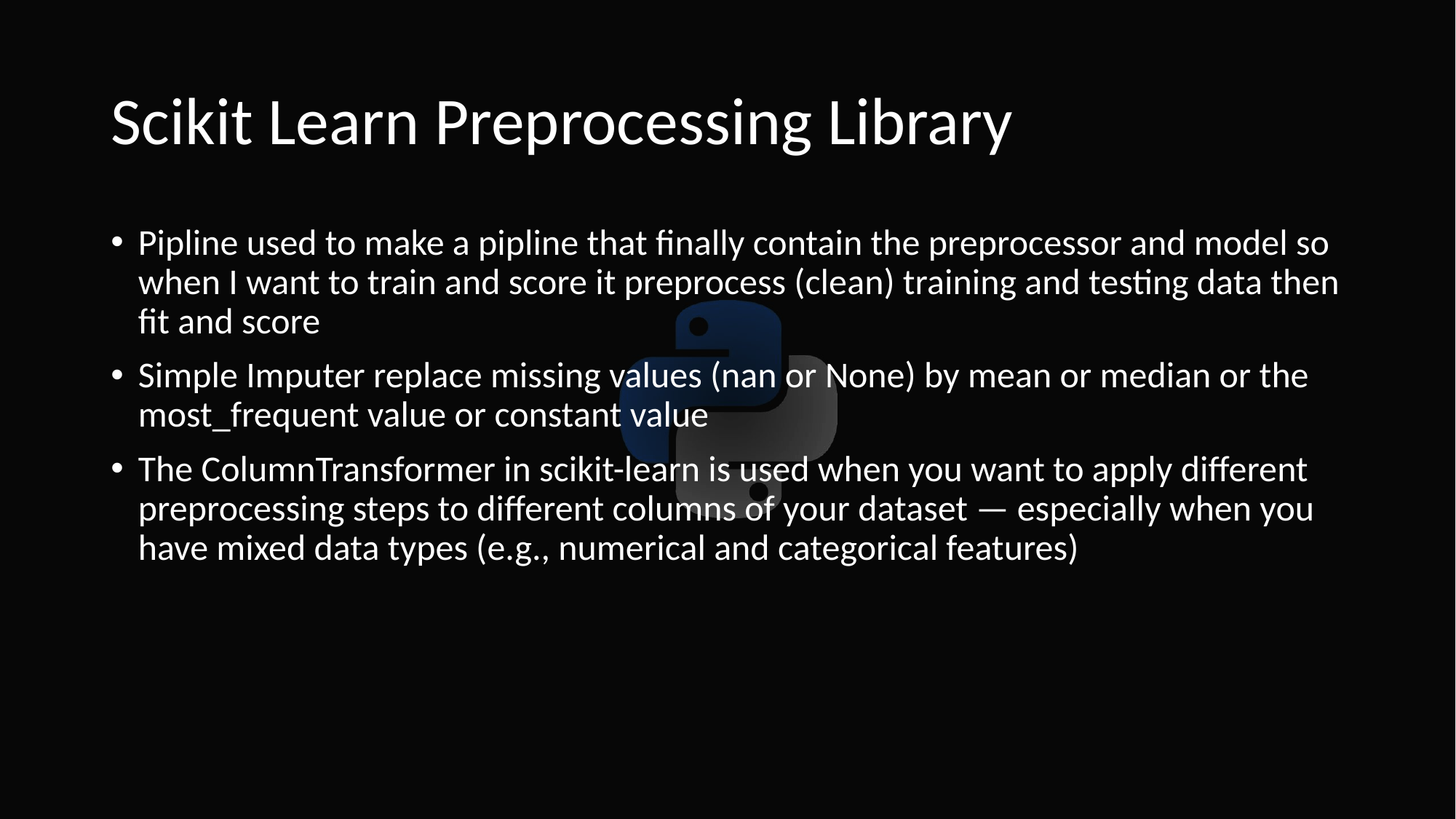

# Scikit Learn Preprocessing Library
Pipline used to make a pipline that finally contain the preprocessor and model so when I want to train and score it preprocess (clean) training and testing data then fit and score
Simple Imputer replace missing values (nan or None) by mean or median or the most_frequent value or constant value
The ColumnTransformer in scikit-learn is used when you want to apply different preprocessing steps to different columns of your dataset — especially when you have mixed data types (e.g., numerical and categorical features)